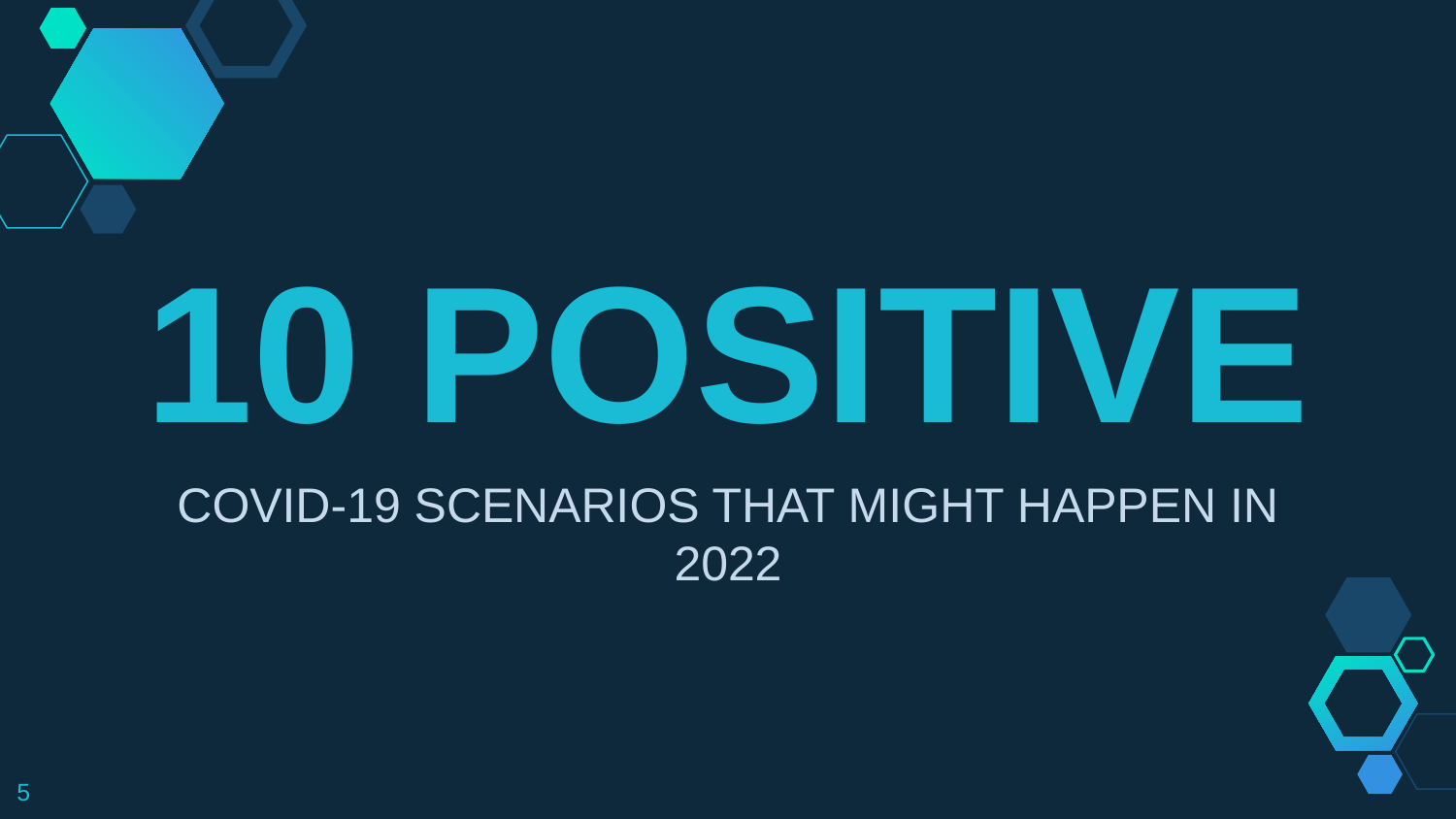

10 POSITIVE
COVID-19 SCENARIOS THAT MIGHT HAPPEN IN 2022
5